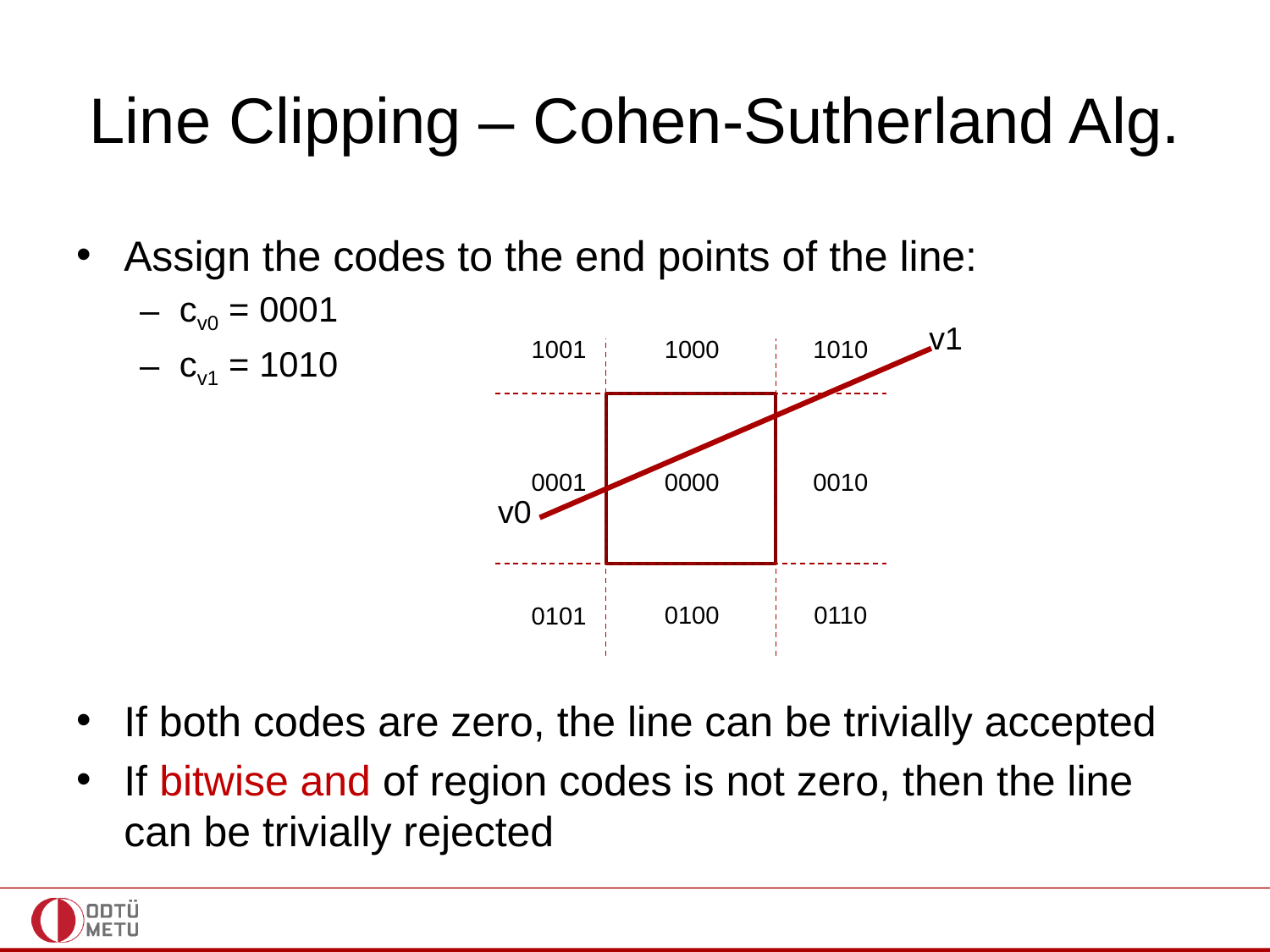

# Line Clipping – Cohen-Sutherland Alg.
Assign the codes to the end points of the line:
cv0 = 0001
cv1 = 1010

If both codes are zero, the line can be trivially accepted
If bitwise and of region codes is not zero, then the line can be trivially rejected
v1
1001
1000
1010

0001
0000
0010
0100
0110
0101
v0